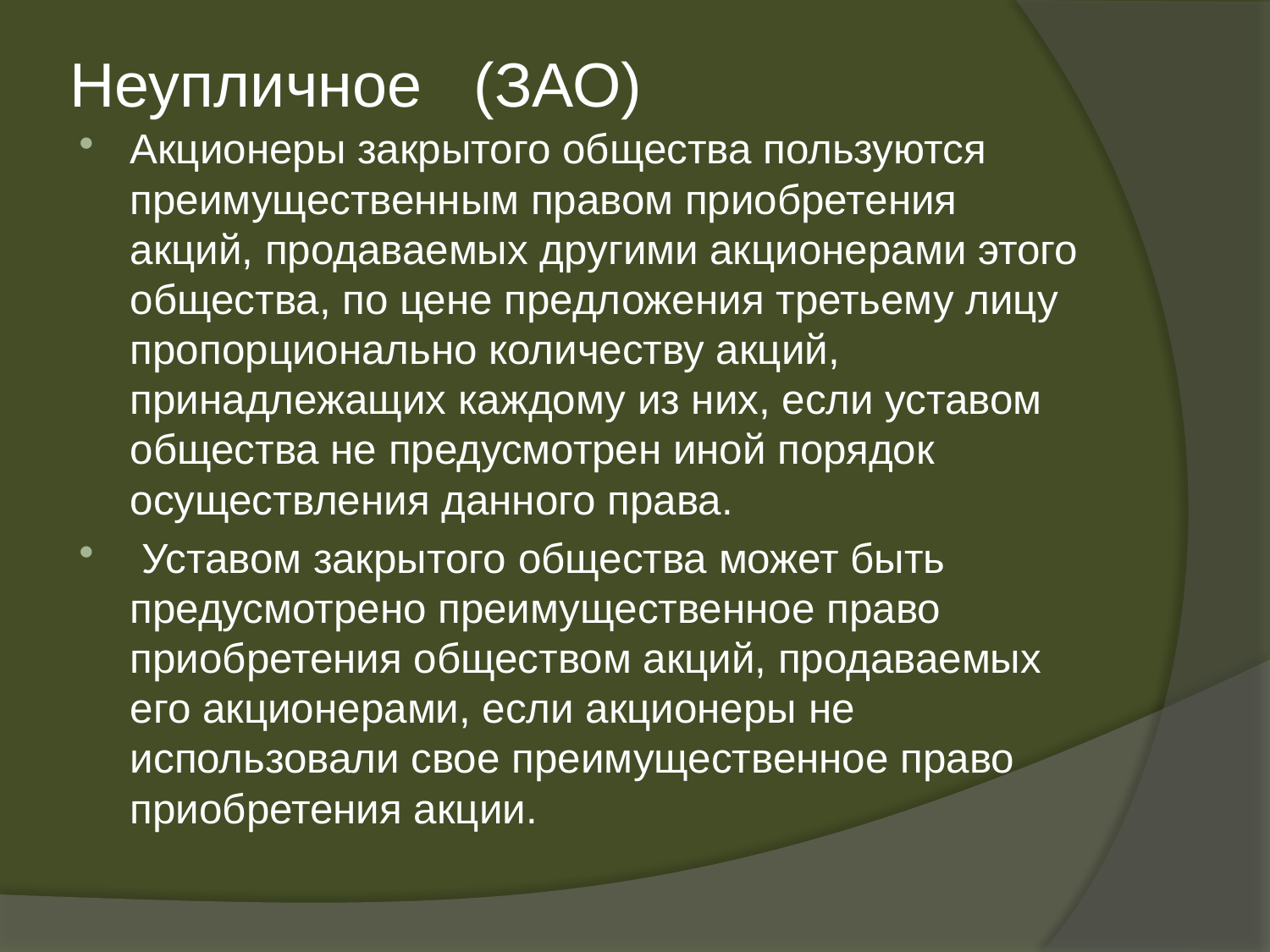

# Неупличное   (ЗАО)
Акционеры закрытого общества пользуются преимущественным правом приобретения акций, продаваемых другими акционерами этого общества, по цене предложения третьему лицу пропорционально количеству акций, принадлежащих каждому из них, если уставом общества не предусмотрен иной порядок осуществления данного права.
 Уставом закрытого общества может быть предусмотрено преимущественное право приобретения обществом акций, продаваемых его акционерами, если акционеры не использовали свое преимущественное право приобретения акции.